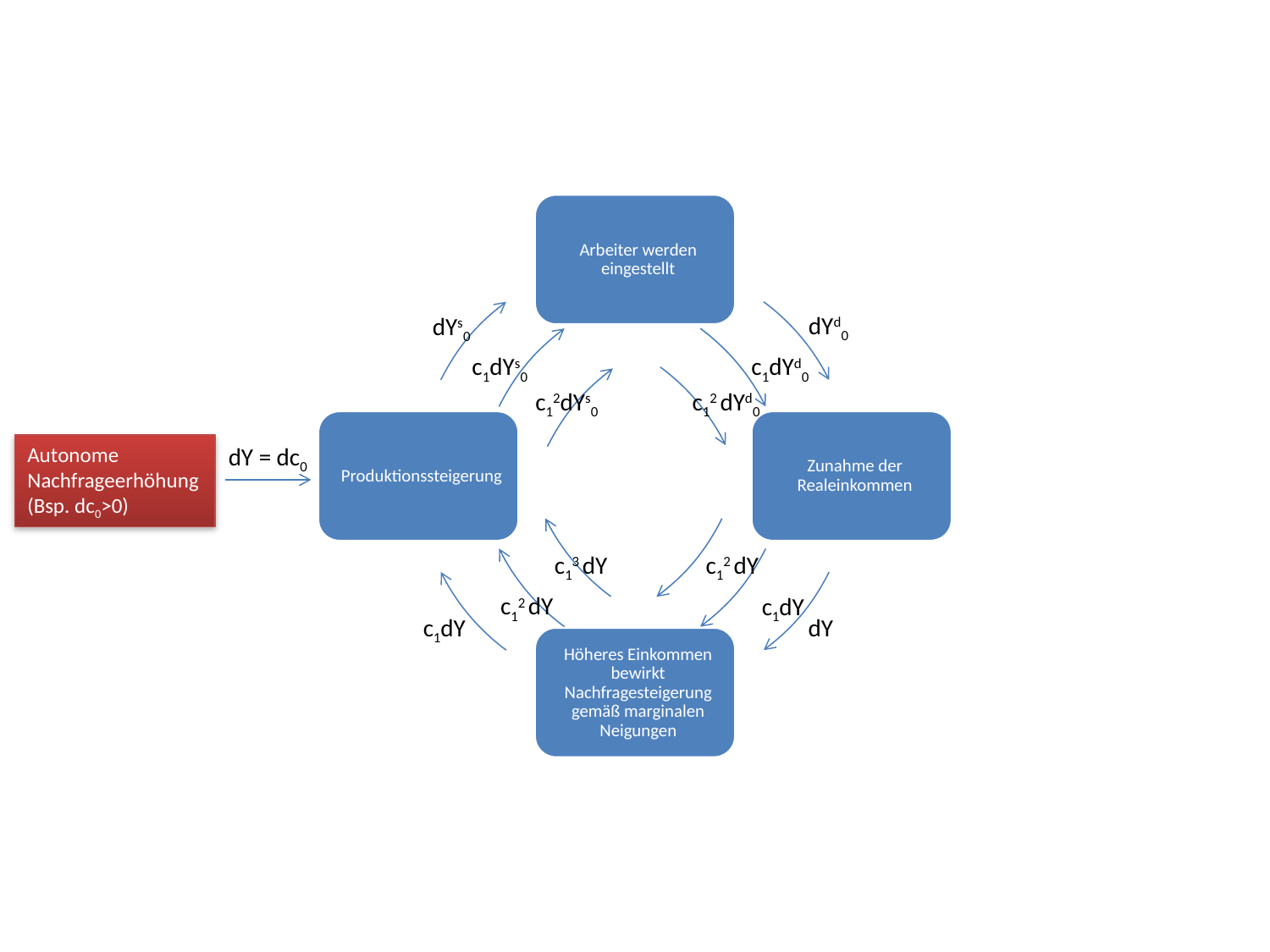

Arbeiter werden eingestellt
Zunahme der Realeinkommen
Höheres Einkommen bewirkt Nachfragesteigerung gemäß marginalen Neigungen
Produktionssteigerung

dYd0
dYs0

c1dYs0
c1dYd0
c12dYs0
c12 dYd0
Autonome Nachfrageerhöhung (Bsp. dc0>0)
dY = dc0
c13 dY
c12 dY
c12 dY
c1dY
c1dY
dY